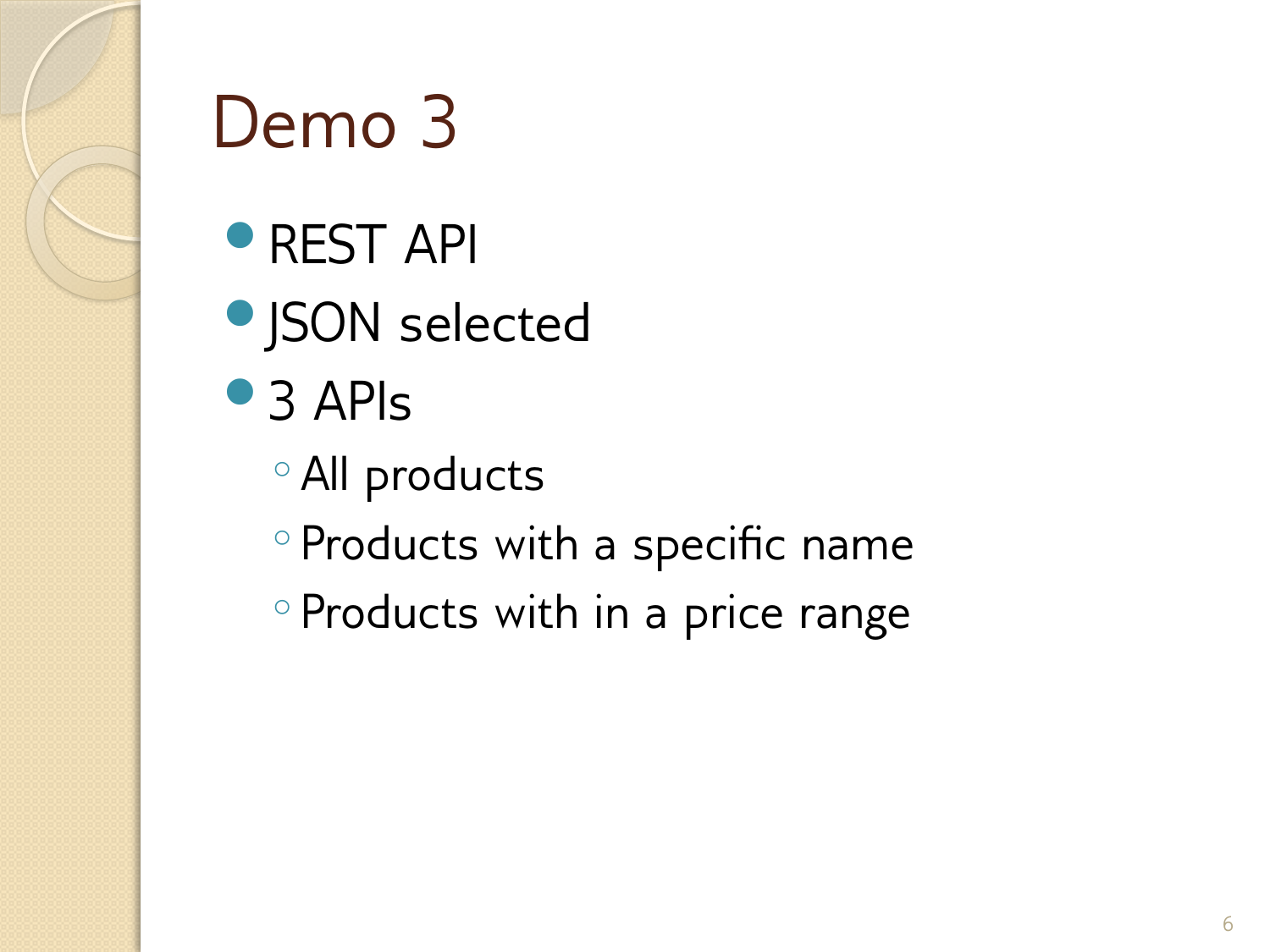

# Demo 3
REST API
JSON selected
3 APIs
All products
Products with a specific name
Products with in a price range
6